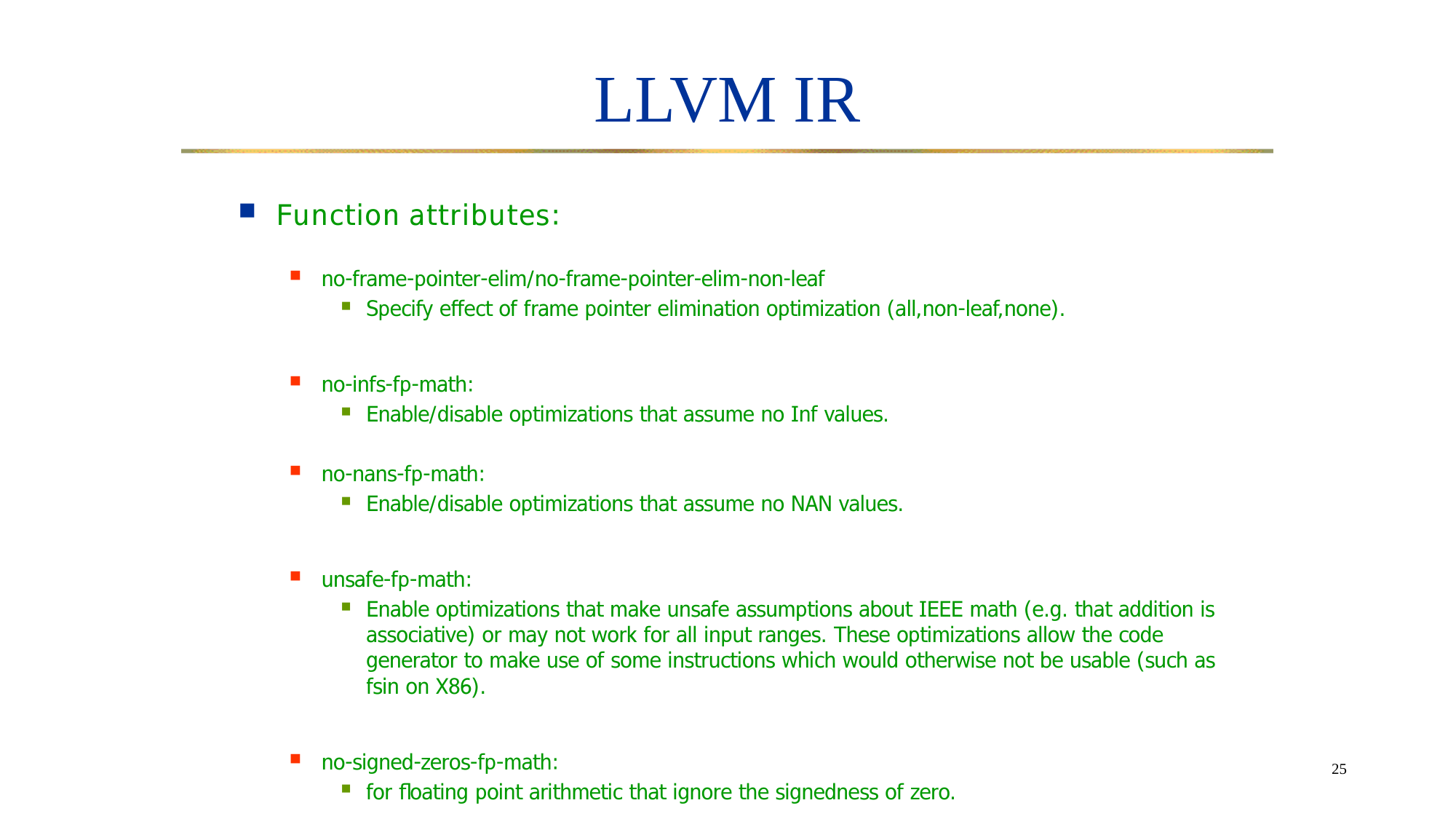

# LLVM IR
Function attributes:

no-frame-pointer-elim/no-frame-pointer-elim-non-leaf
Specify effect of frame pointer elimination optimization (all,non-leaf,none).

no-infs-fp-math:
Enable/disable optimizations that assume no Inf values.

no-nans-fp-math:
Enable/disable optimizations that assume no NAN values.

unsafe-fp-math:
Enable optimizations that make unsafe assumptions about IEEE math (e.g. that addition is associative) or may not work for all input ranges. These optimizations allow the code generator to make use of some instructions which would otherwise not be usable (such as fsin on X86).

no-signed-zeros-fp-math:
for floating point arithmetic that ignore the signedness of zero.